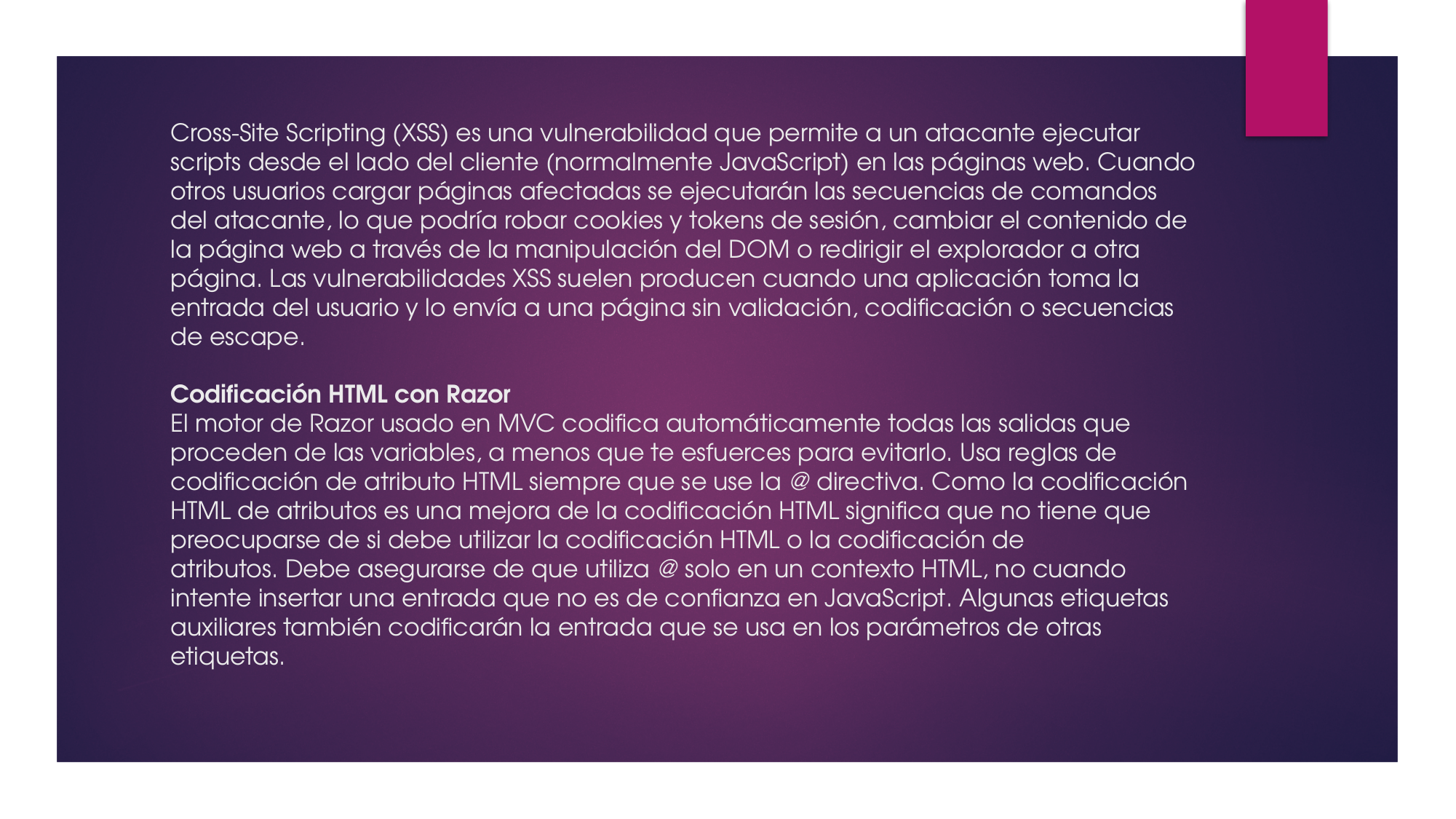

# Cross-Site Scripting (XSS) es una vulnerabilidad que permite a un atacante ejecutar scripts desde el lado del cliente (normalmente JavaScript) en las páginas web. Cuando otros usuarios cargar páginas afectadas se ejecutarán las secuencias de comandos del atacante, lo que podría robar cookies y tokens de sesión, cambiar el contenido de la página web a través de la manipulación del DOM o redirigir el explorador a otra página. Las vulnerabilidades XSS suelen producen cuando una aplicación toma la entrada del usuario y lo envía a una página sin validación, codificación o secuencias de escape. Codificación HTML con Razor El motor de Razor usado en MVC codifica automáticamente todas las salidas que proceden de las variables, a menos que te esfuerces para evitarlo. Usa reglas de codificación de atributo HTML siempre que se use la @ directiva. Como la codificación HTML de atributos es una mejora de la codificación HTML significa que no tiene que preocuparse de si debe utilizar la codificación HTML o la codificación de atributos. Debe asegurarse de que utiliza @ solo en un contexto HTML, no cuando intente insertar una entrada que no es de confianza en JavaScript. Algunas etiquetas auxiliares también codificarán la entrada que se usa en los parámetros de otras etiquetas.